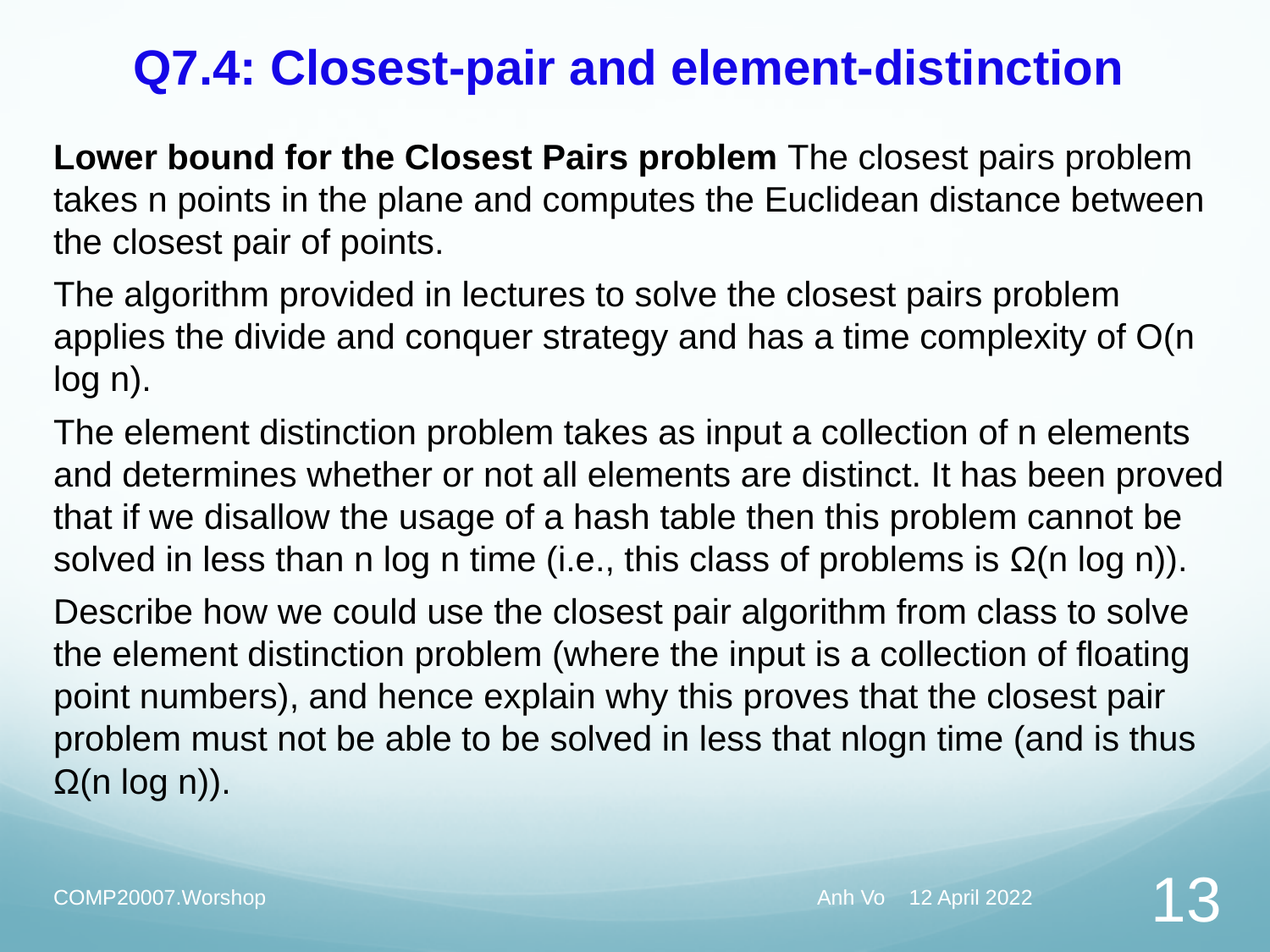

# Q7.4: Closest-pair and element-distinction
Lower bound for the Closest Pairs problem The closest pairs problem takes n points in the plane and computes the Euclidean distance between the closest pair of points.
The algorithm provided in lectures to solve the closest pairs problem applies the divide and conquer strategy and has a time complexity of O(n log n).
The element distinction problem takes as input a collection of n elements and determines whether or not all elements are distinct. It has been proved that if we disallow the usage of a hash table then this problem cannot be solved in less than n log n time (i.e., this class of problems is Ω(n log n)).
Describe how we could use the closest pair algorithm from class to solve the element distinction problem (where the input is a collection of floating point numbers), and hence explain why this proves that the closest pair problem must not be able to be solved in less that nlogn time (and is thus Ω(n log n)).

COMP20007.Worshop
Anh Vo    12 April 2022
13